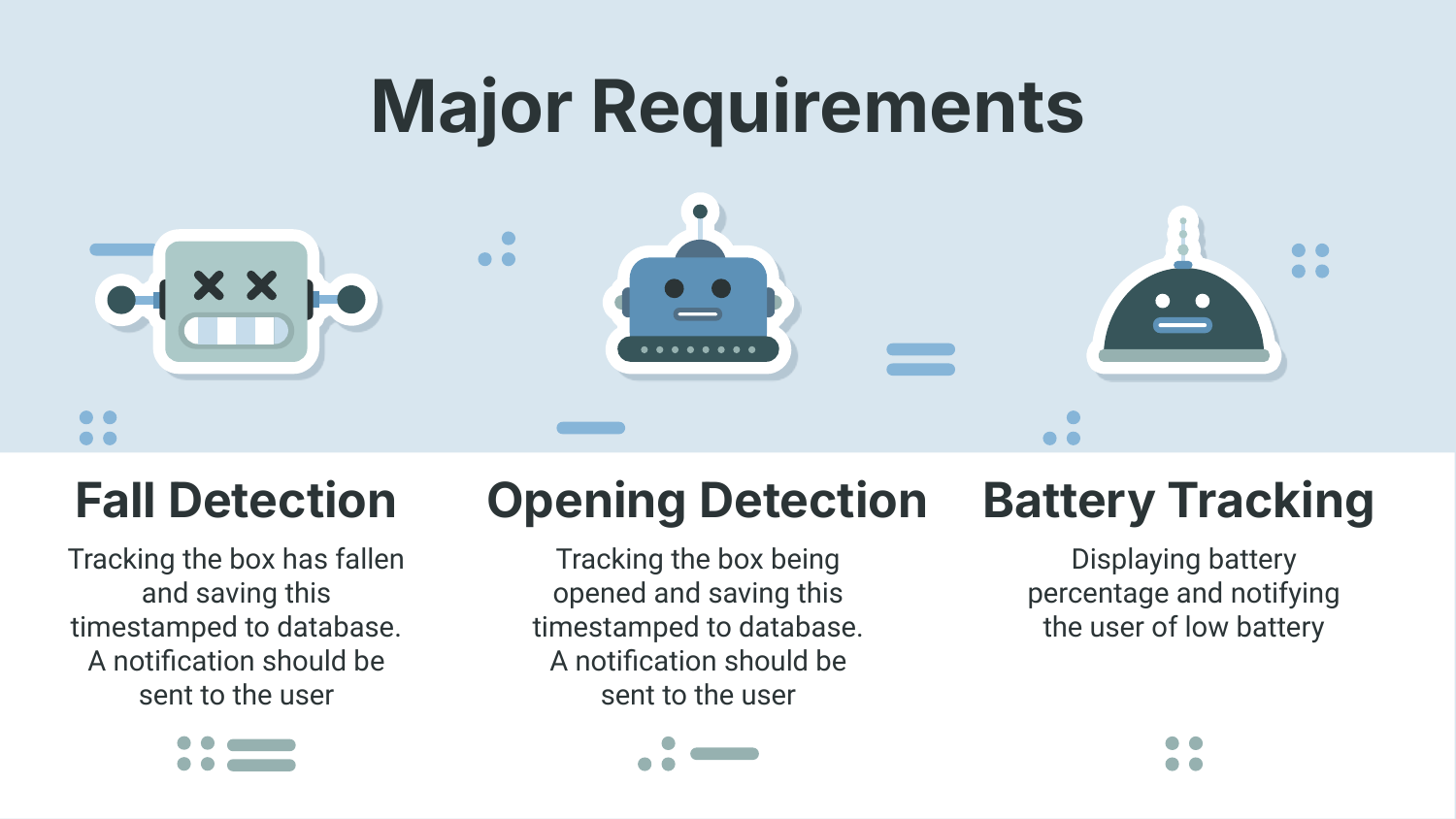

# Major Requirements

Fall Detection
Opening Detection
Battery Tracking
Tracking the box has fallen and saving this timestamped to database. A notification should be sent to the user
Tracking the box being opened and saving this timestamped to database. A notification should be sent to the user
Displaying battery percentage and notifying the user of low battery